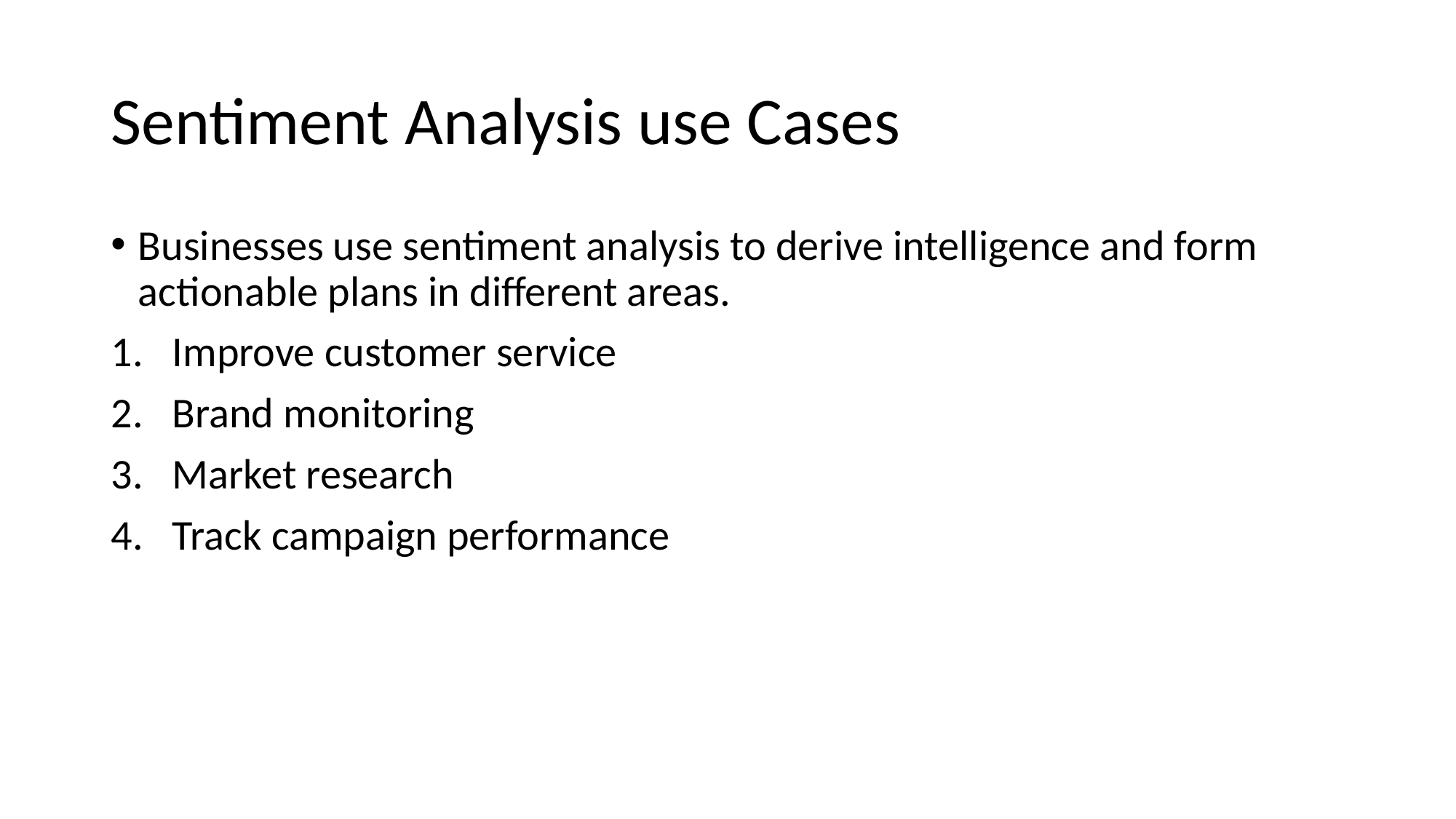

# Sentiment Analysis use Cases
Businesses use sentiment analysis to derive intelligence and form actionable plans in different areas.
Improve customer service
Brand monitoring
Market research
Track campaign performance